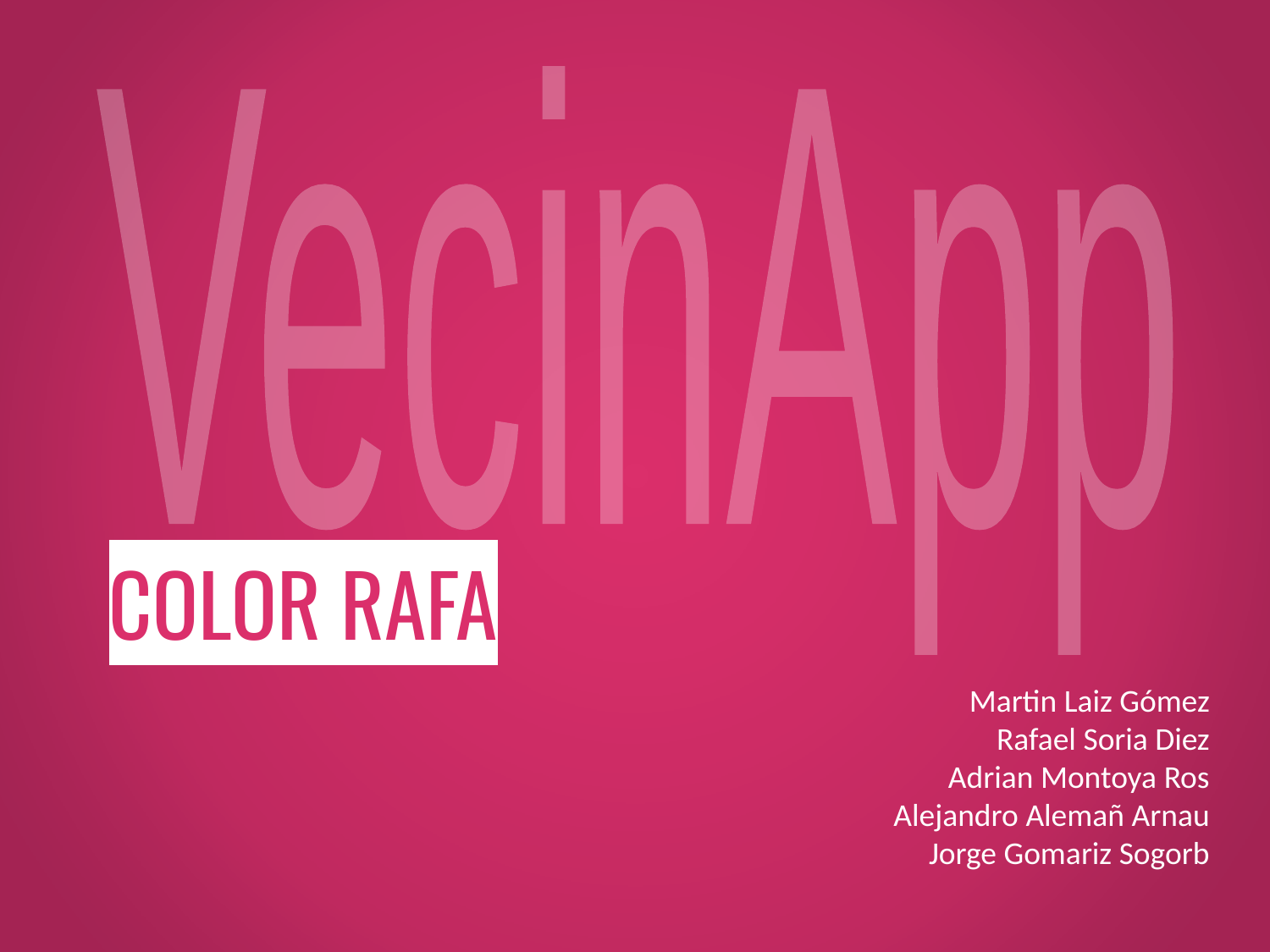

VecinApp
COLOR RAFA
Martin Laiz Gómez
Rafael Soria Diez
Adrian Montoya Ros
Alejandro Alemañ Arnau
Jorge Gomariz Sogorb